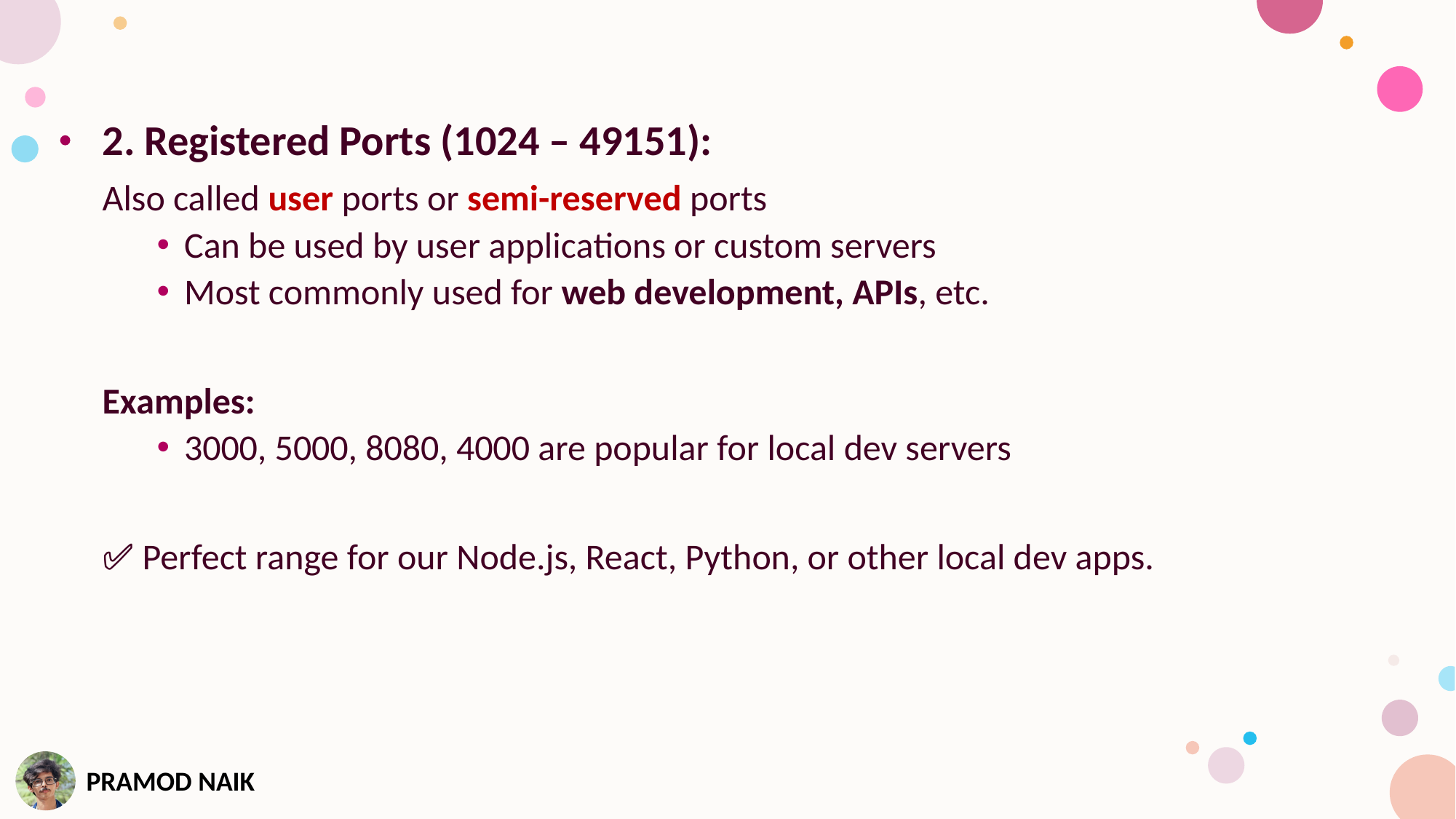

2. Registered Ports (1024 – 49151):
Also called user ports or semi-reserved ports
Can be used by user applications or custom servers
Most commonly used for web development, APIs, etc.

Examples:
3000, 5000, 8080, 4000 are popular for local dev servers

✅ Perfect range for our Node.js, React, Python, or other local dev apps.